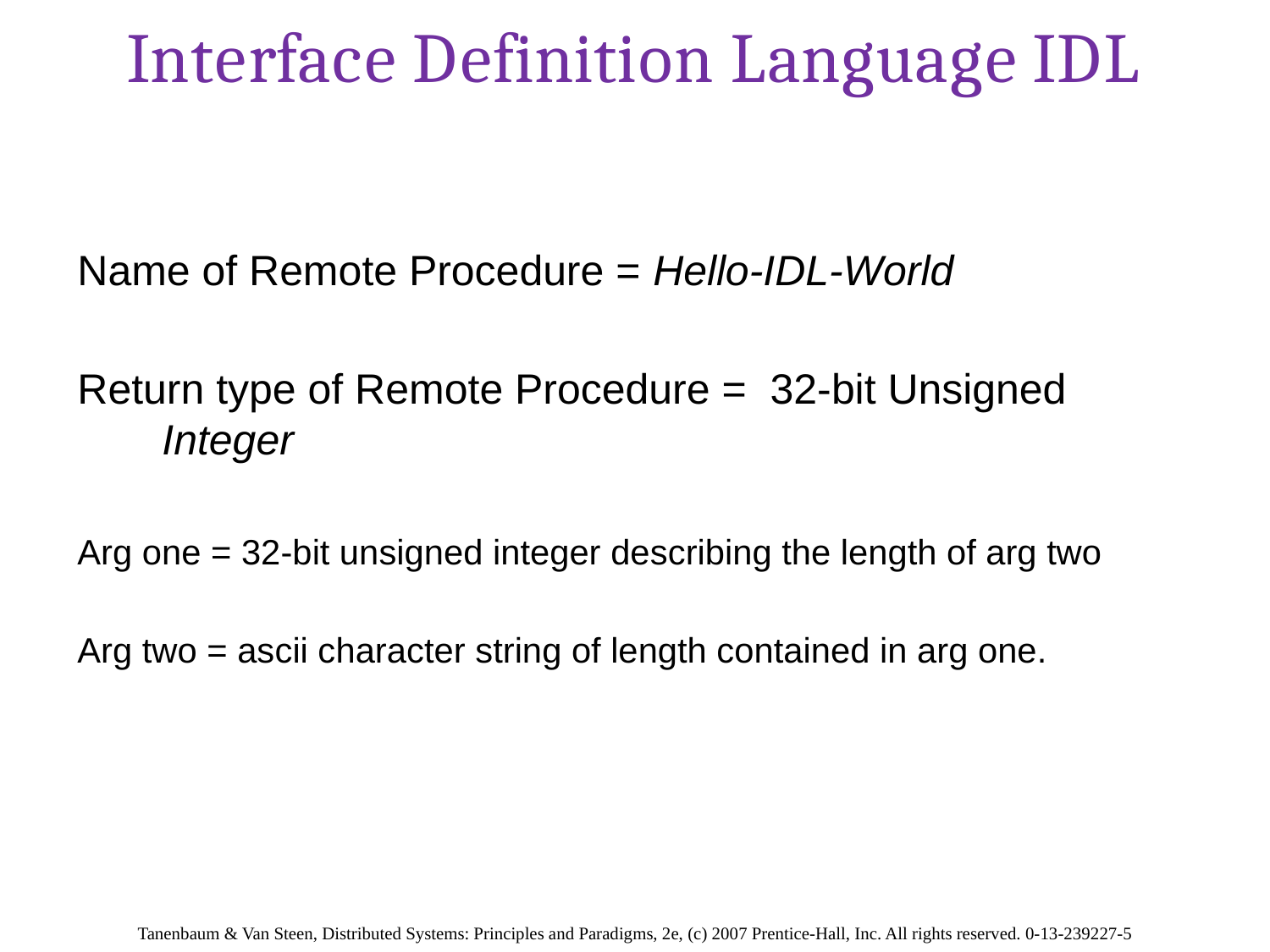

# Interface Definition Language IDL

Name of Remote Procedure = Hello-IDL-World

Return type of Remote Procedure =  32-bit Unsigned Integer

Arg one = 32-bit unsigned integer describing the length of arg two

Arg two = ascii character string of length contained in arg one.
Tanenbaum & Van Steen, Distributed Systems: Principles and Paradigms, 2e, (c) 2007 Prentice-Hall, Inc. All rights reserved. 0-13-239227-5